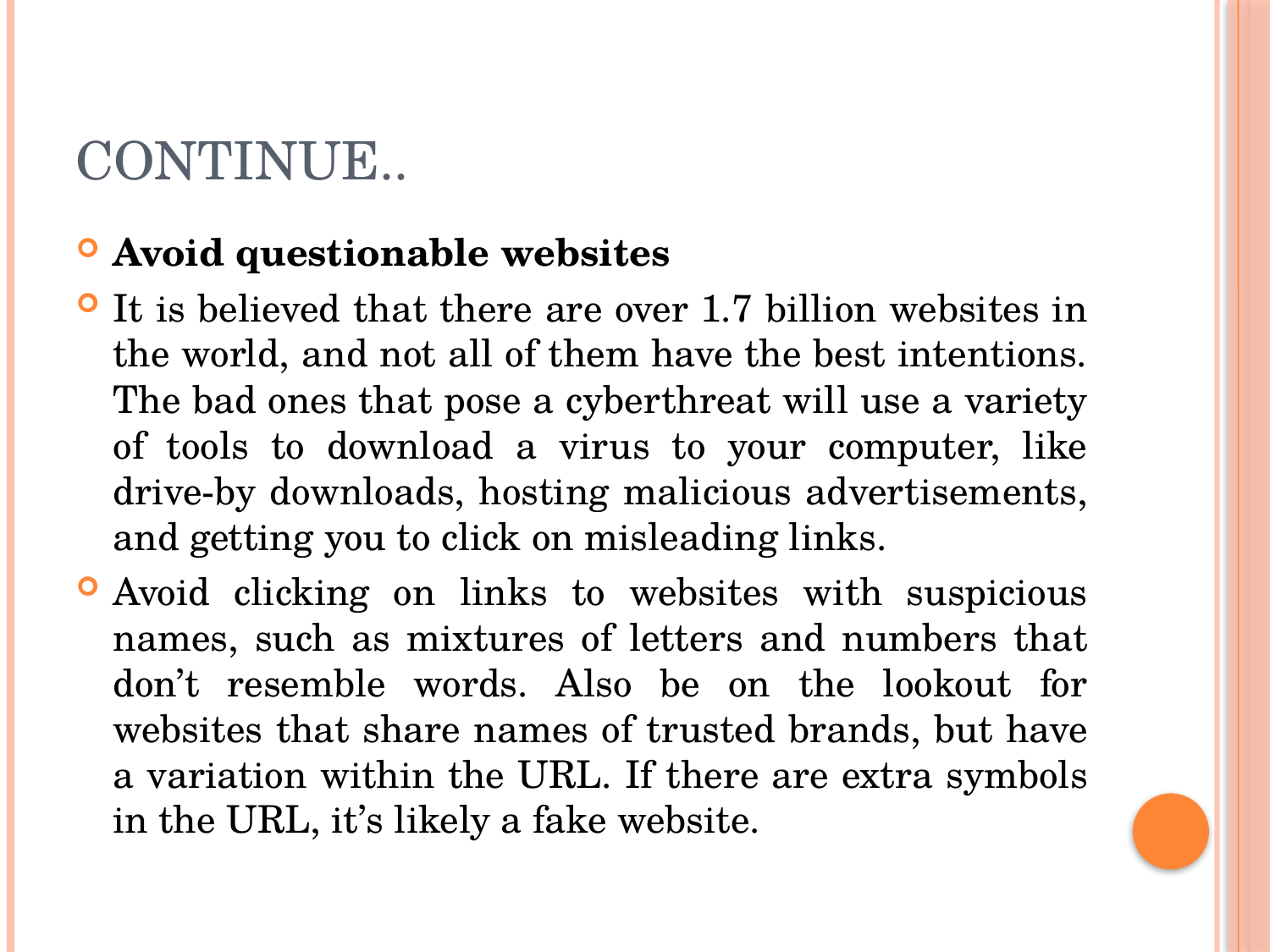

# Continue..
Avoid questionable websites
It is believed that there are over 1.7 billion websites in the world, and not all of them have the best intentions. The bad ones that pose a cyberthreat will use a variety of tools to download a virus to your computer, like drive-by downloads, hosting malicious advertisements, and getting you to click on misleading links.
Avoid clicking on links to websites with suspicious names, such as mixtures of letters and numbers that don’t resemble words. Also be on the lookout for websites that share names of trusted brands, but have a variation within the URL. If there are extra symbols in the URL, it’s likely a fake website.